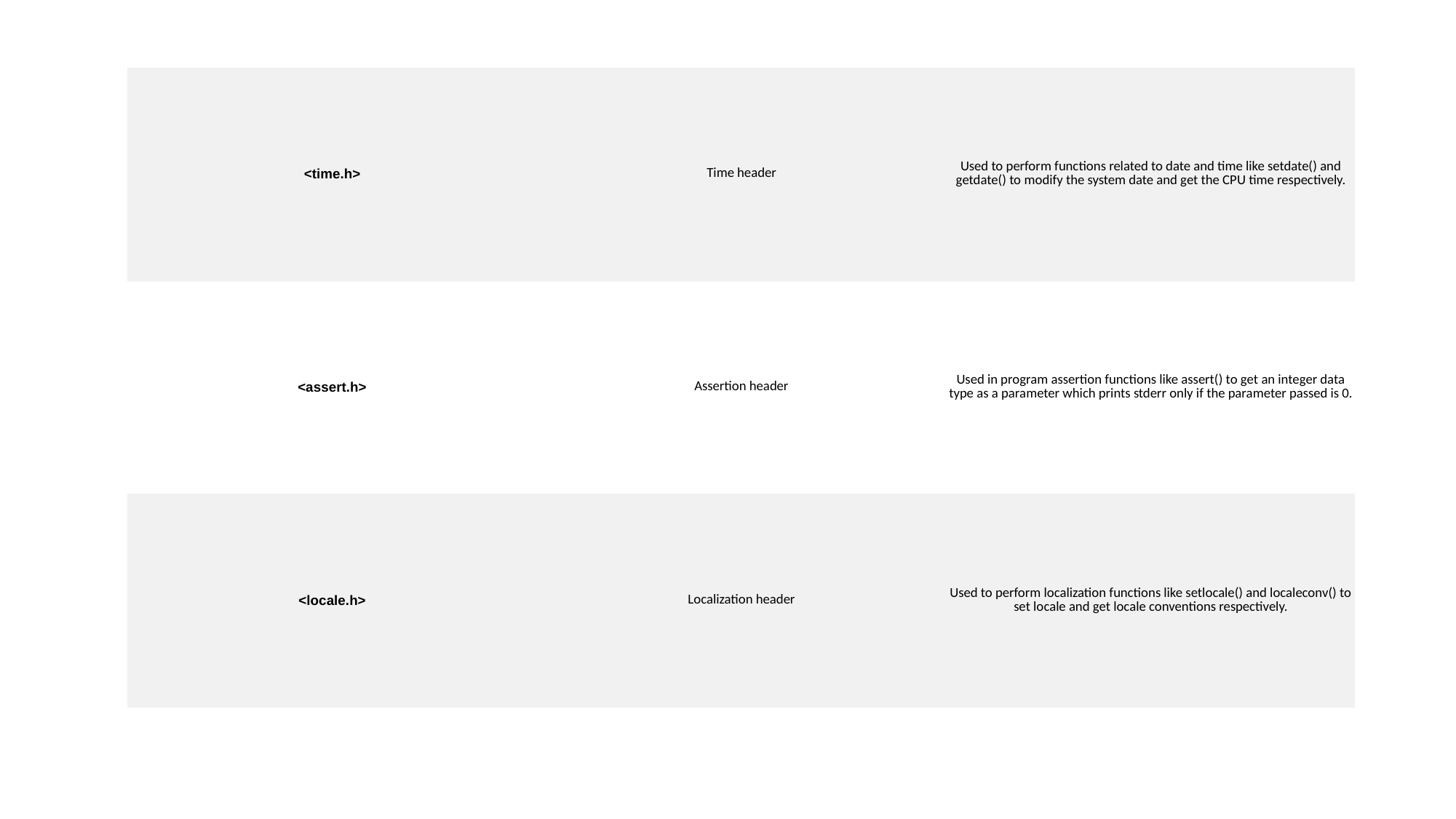

| <time.h> | Time header | Used to perform functions related to date and time like setdate() and getdate() to modify the system date and get the CPU time respectively. |
| --- | --- | --- |
| <assert.h> | Assertion header | Used in program assertion functions like assert() to get an integer data type as a parameter which prints stderr only if the parameter passed is 0. |
| <locale.h> | Localization header | Used to perform localization functions like setlocale() and localeconv() to set locale and get locale conventions respectively. |